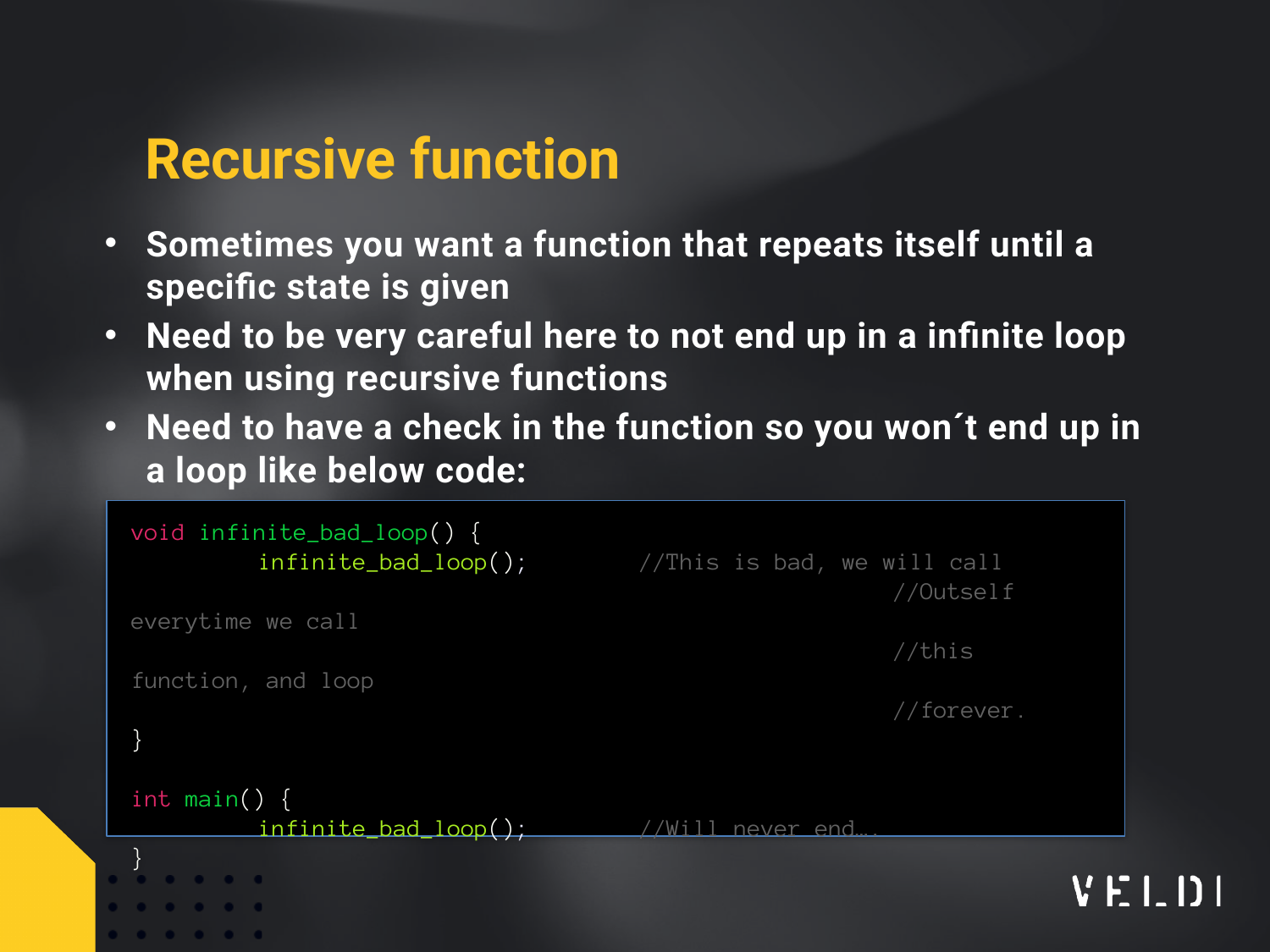

Recursive function
Sometimes you want a function that repeats itself until a specific state is given
Need to be very careful here to not end up in a infinite loop when using recursive functions
Need to have a check in the function so you won´t end up in a loop like below code:
void infinite_bad_loop() {
	infinite_bad_loop();	//This is bad, we will call
						//Outself everytime we call
						//this function, and loop
						//forever.
}

int main() {
	infinite_bad_loop();	//Will never end….
}